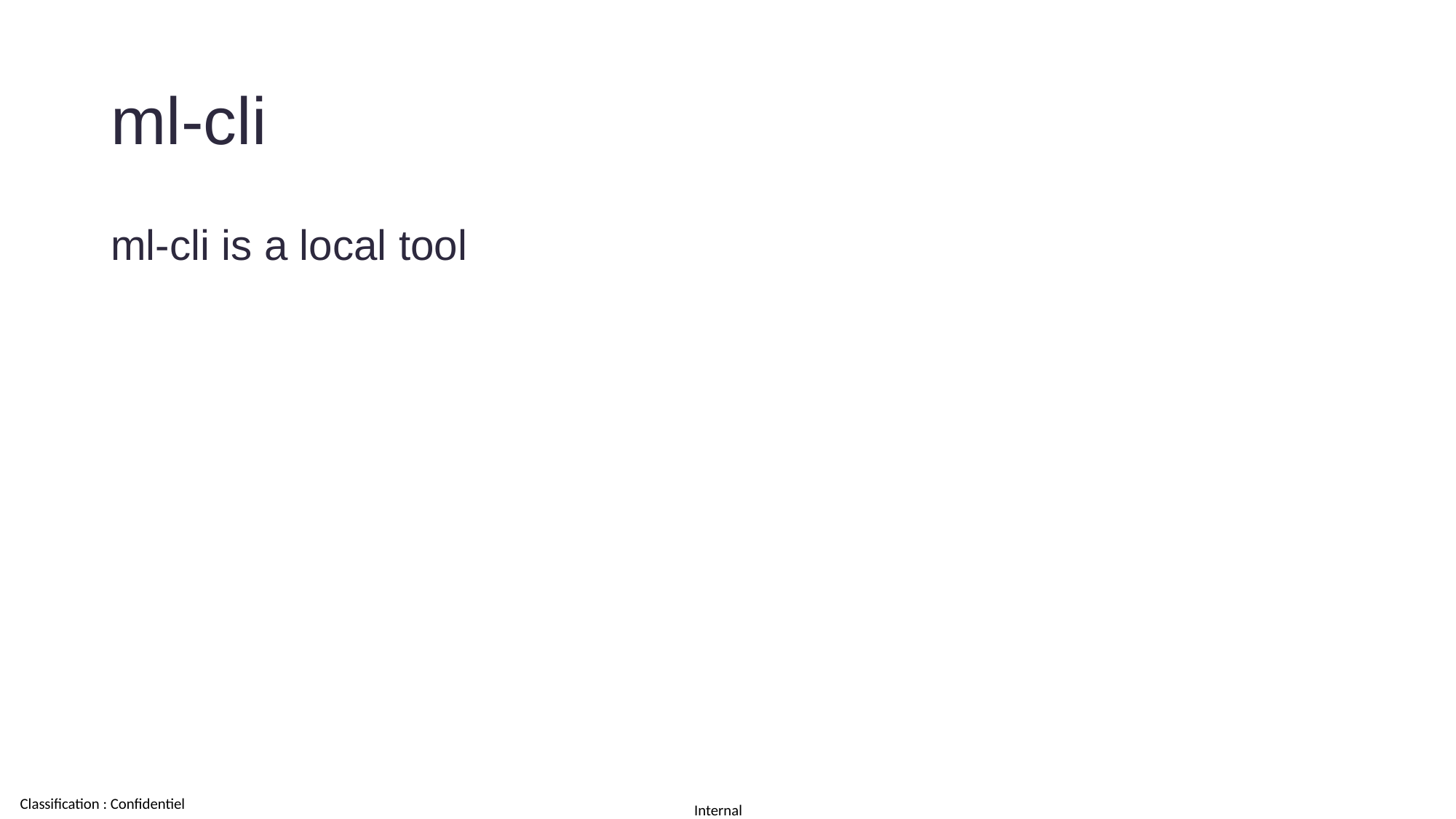

# ml-cli
ml-cli is a local tool